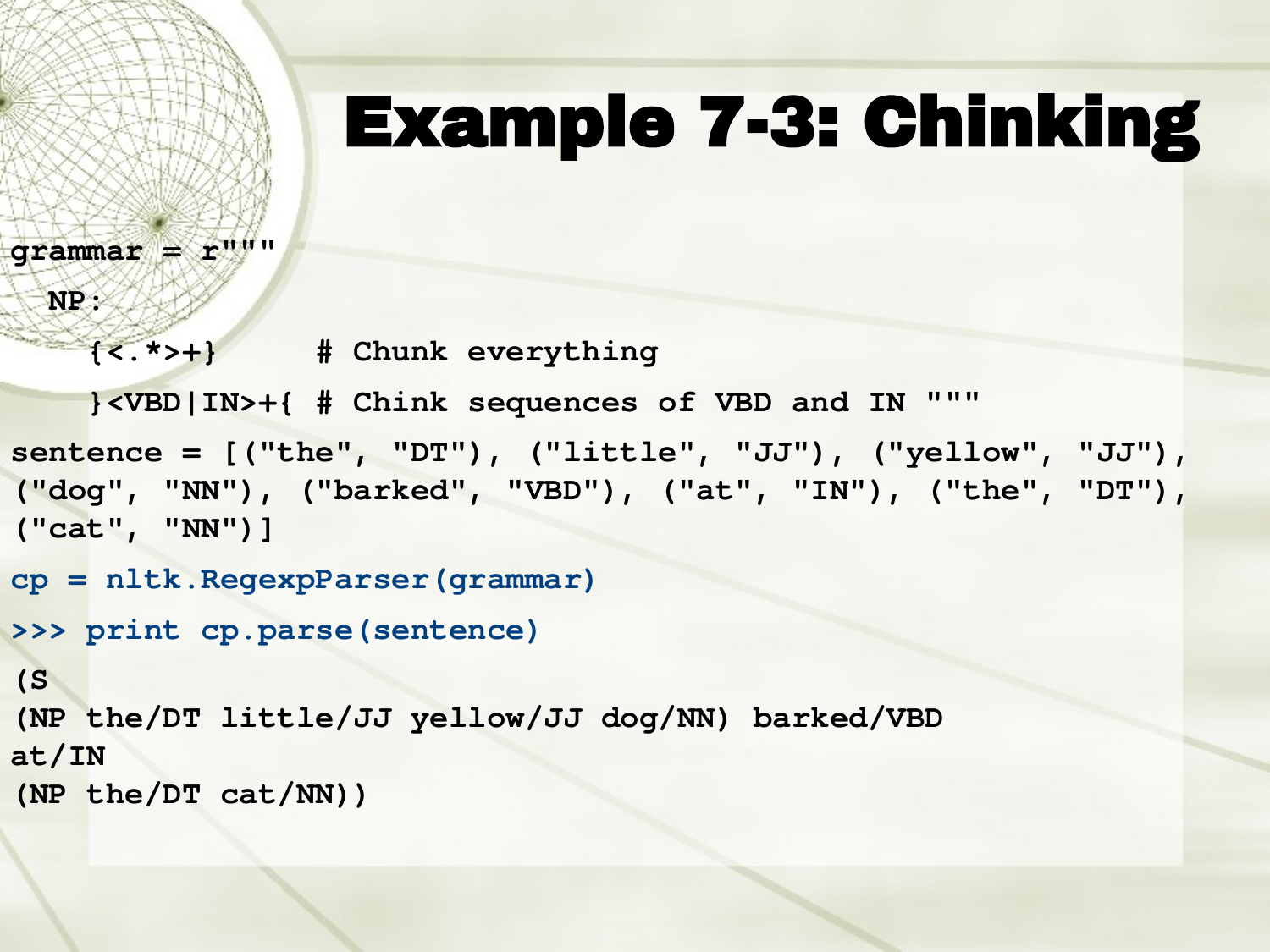

Example 7-3: Chinking
grammar = r"""
  NP:
    {<.*>+}     # Chunk everything
    }<VBD|IN>+{ # Chink sequences of VBD and IN """
sentence = [("the", "DT"), ("little", "JJ"), ("yellow", "JJ"),
("dog", "NN"), ("barked", "VBD"), ("at", "IN"), ("the", "DT"), ("cat", "NN")]
cp = nltk.RegexpParser(grammar)
>>> print cp.parse(sentence)
(S
(NP the/DT little/JJ yellow/JJ dog/NN) barked/VBD
at/IN
(NP the/DT cat/NN))
23